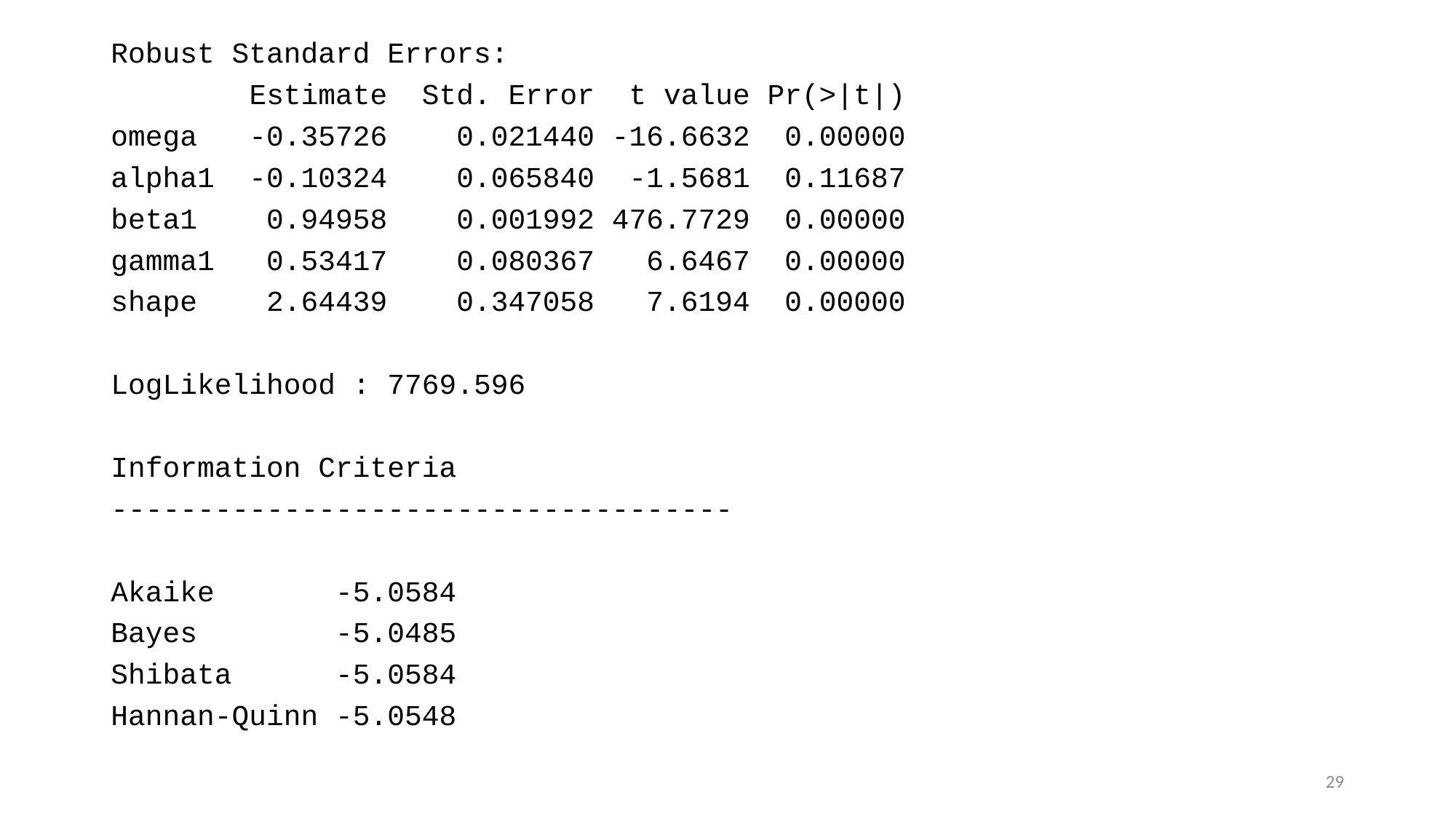

Robust Standard Errors:
        Estimate  Std. Error  t value Pr(>|t|)
omega   -0.35726    0.021440 -16.6632  0.00000
alpha1  -0.10324    0.065840  -1.5681  0.11687
beta1    0.94958    0.001992 476.7729  0.00000
gamma1   0.53417    0.080367   6.6467  0.00000
shape    2.64439    0.347058   7.6194  0.00000

LogLikelihood : 7769.596

Information Criteria
------------------------------------

Akaike       -5.0584
Bayes        -5.0485
Shibata      -5.0584
Hannan-Quinn -5.0548

29